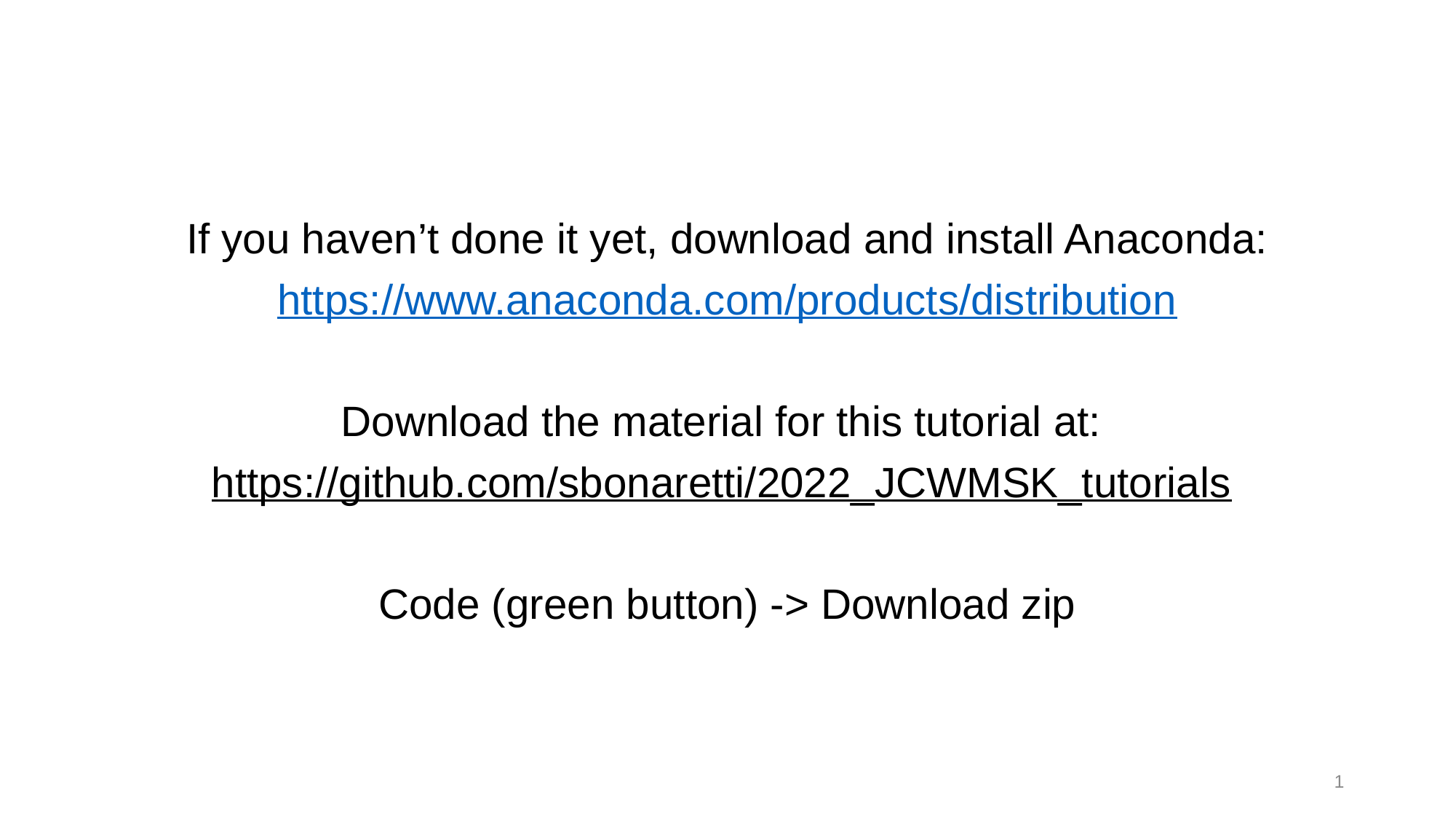

If you haven’t done it yet, download and install Anaconda:
https://www.anaconda.com/products/distribution

Download the material for this tutorial at:
https://github.com/sbonaretti/2022_JCWMSK_tutorials

Code (green button) -> Download zip
1